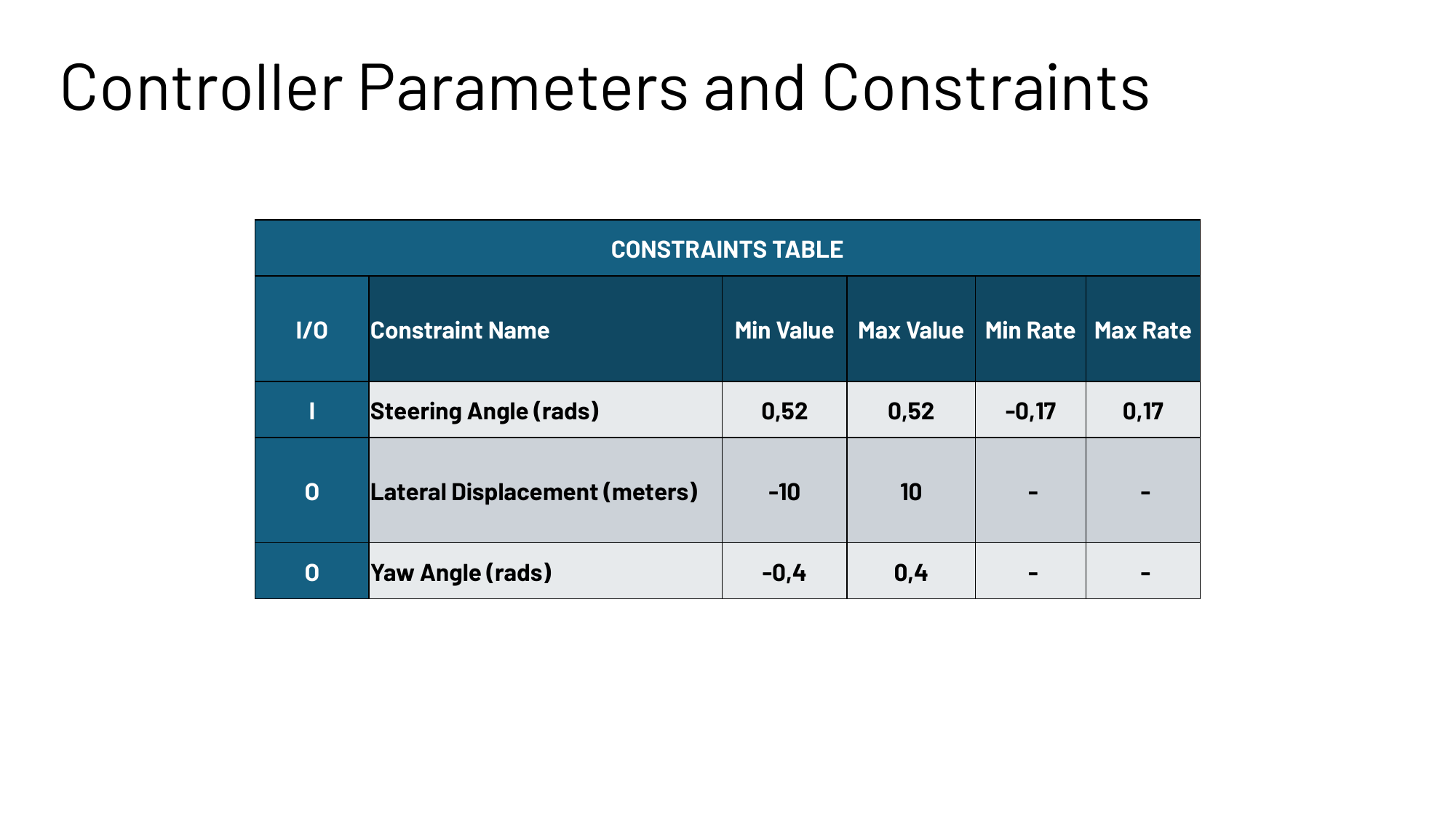

Controller Parameters and Constraints
| CONSTRAINTS TABLE |  |  |  |  |  |
| --- | --- | --- | --- | --- | --- |
| I/O | Constraint Name | Min Value | Max Value | Min Rate | Max Rate |
| I | Steering Angle (rads) | 0,52 | 0,52 | -0,17 | 0,17 |
| O | Lateral Displacement (meters) | -10 | 10 | - | - |
| O | Yaw Angle (rads) | -0,4 | 0,4 | - | - |